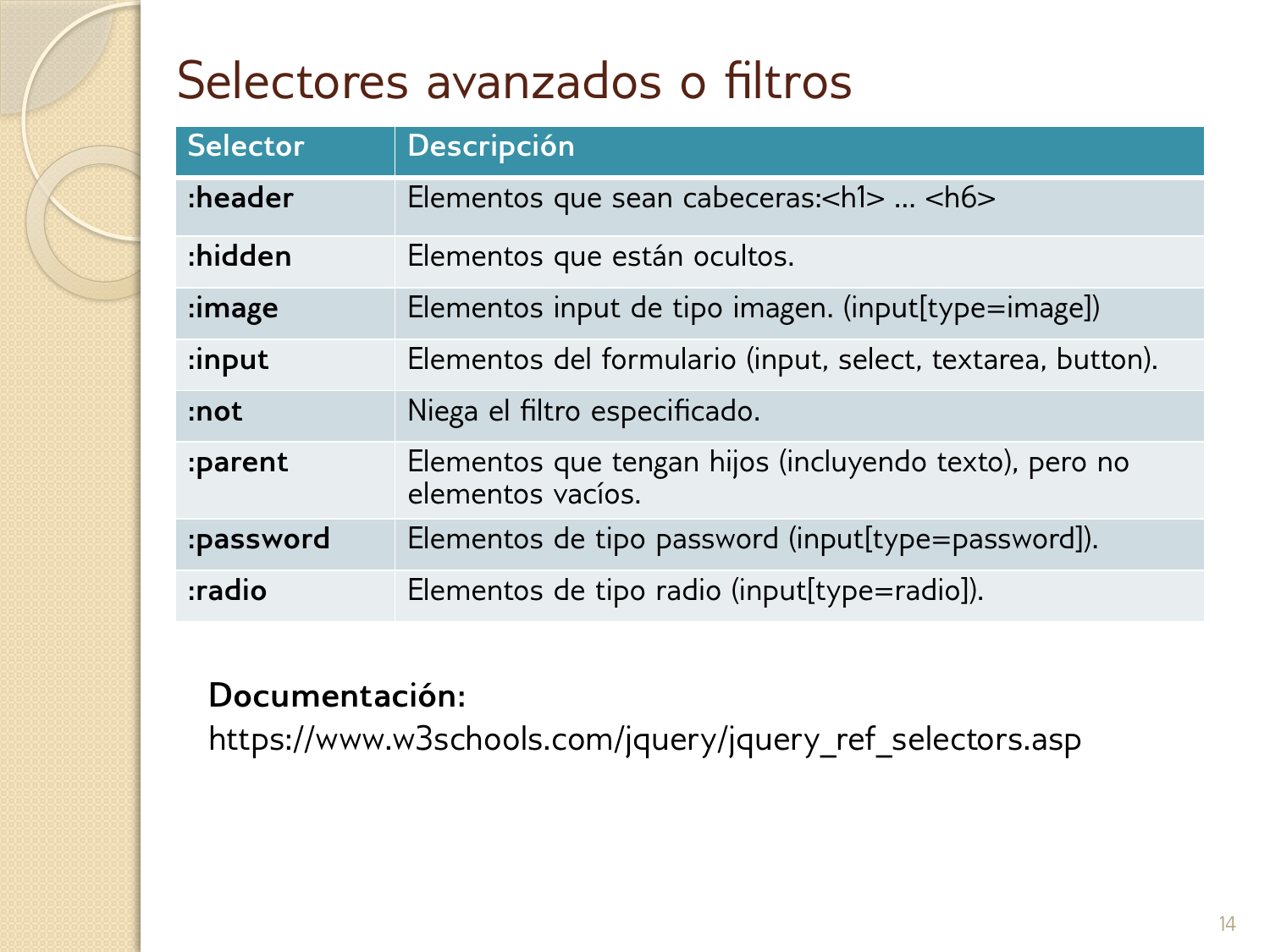

# Selectores avanzados o filtros
| Selector | Descripción |
| --- | --- |
| :header | Elementos que sean cabeceras:<h1> ... <h6> |
| :hidden | Elementos que están ocultos. |
| :image | Elementos input de tipo imagen. (input[type=image]) |
| :input | Elementos del formulario (input, select, textarea, button). |
| :not | Niega el filtro especificado. |
| :parent | Elementos que tengan hijos (incluyendo texto), pero no elementos vacíos. |
| :password | Elementos de tipo password (input[type=password]). |
| :radio | Elementos de tipo radio (input[type=radio]). |
Documentación:
https://www.w3schools.com/jquery/jquery_ref_selectors.asp

14